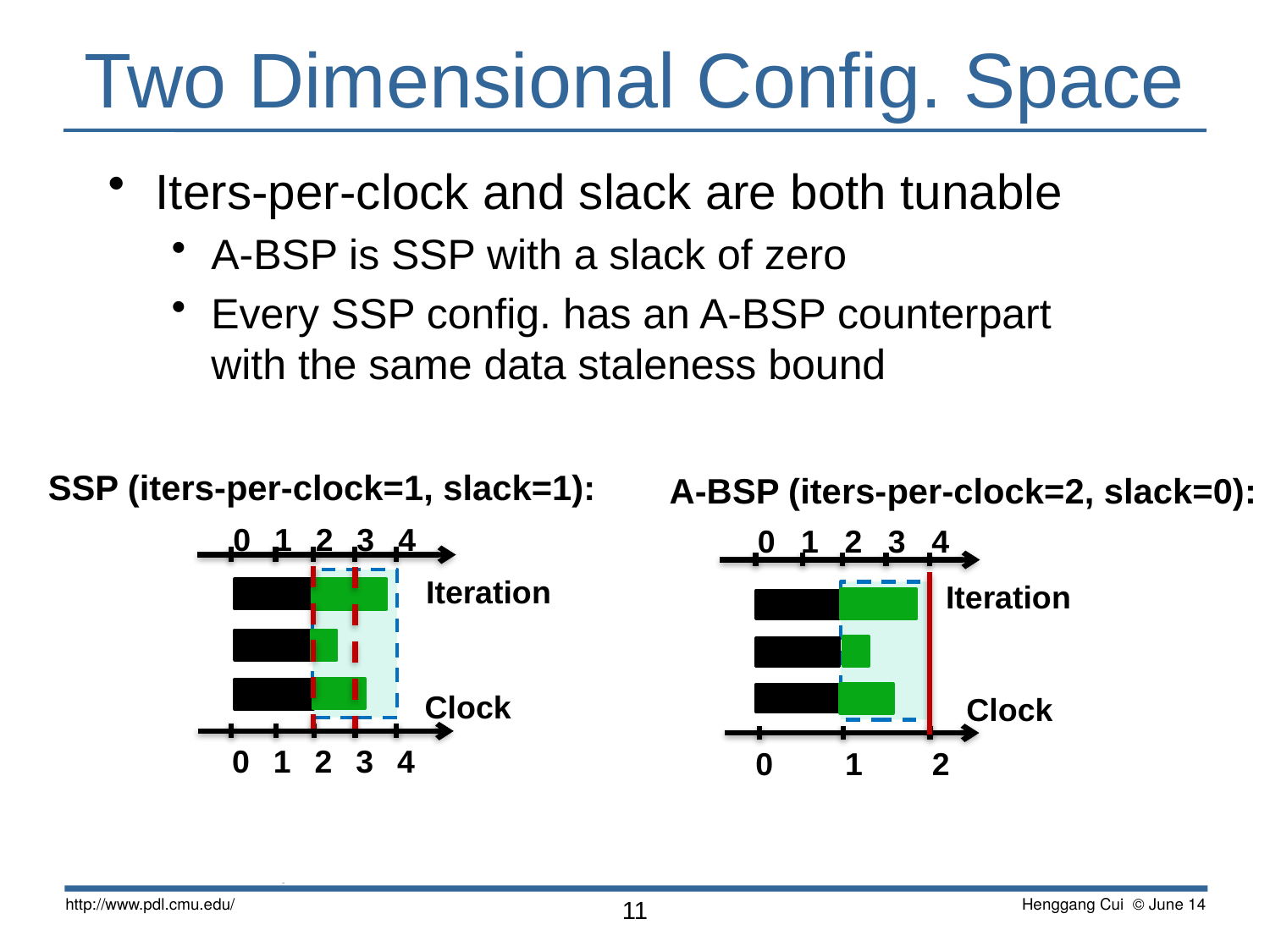

# Two Dimensional Config. Space
Iters-per-clock and slack are both tunable
A-BSP is SSP with a slack of zero
Every SSP config. has an A-BSP counterpart
with the same data staleness bound

SSP (iters-per-clock=1, slack=1):
A-BSP (iters-per-clock=2, slack=0):
0
1
2
3
4
Iteration

Clock
0
1
2
3
4
0
1
2
3
4
Iteration

Clock

0
1
2

http://www.pdl.cmu.edu/
11
   Henggang Cui  © June 14